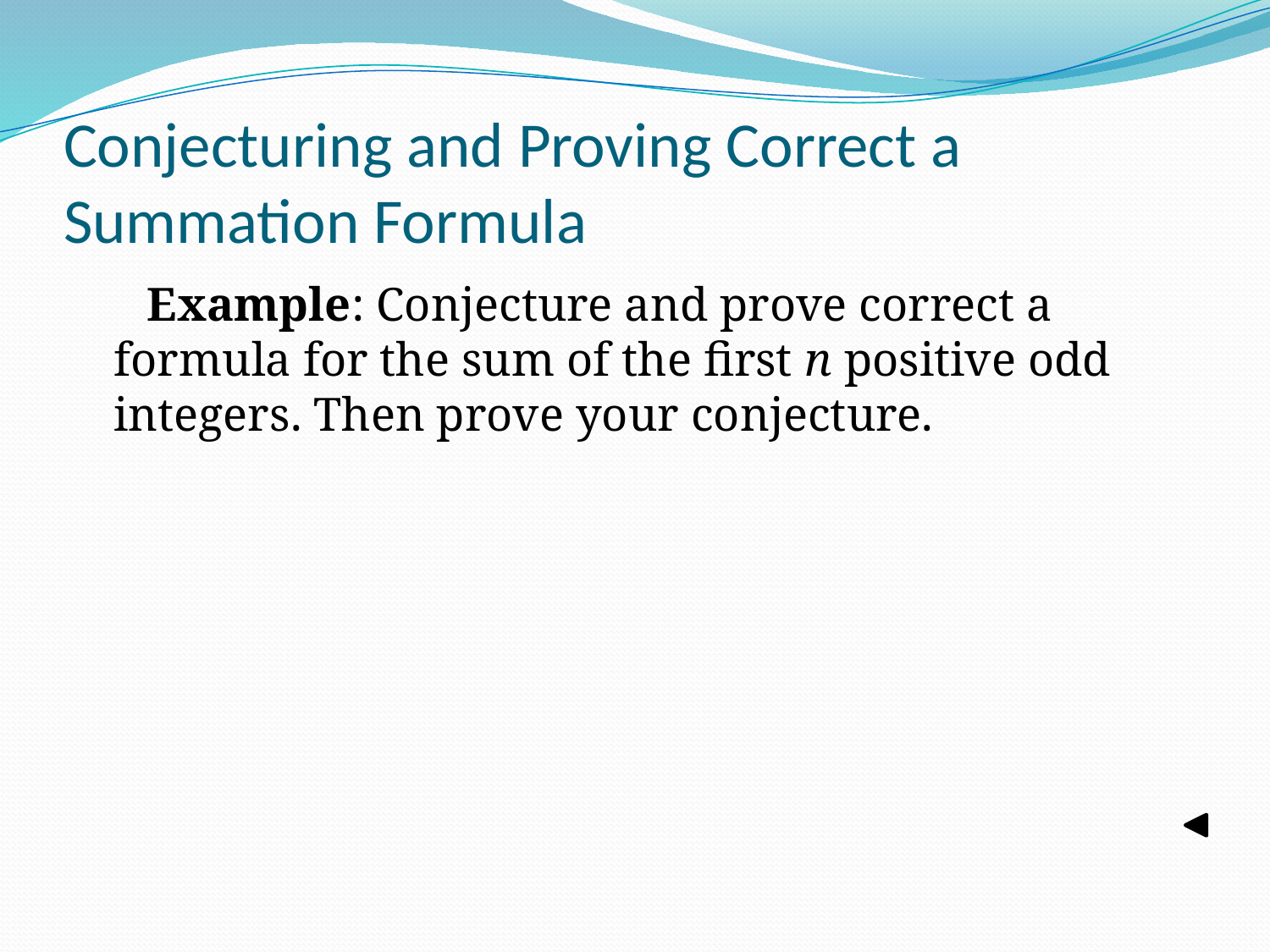

# Conjecturing and Proving Correct a Summation Formula
      Example: Conjecture and prove correct a formula for the sum of the first n positive odd integers. Then prove your conjecture.